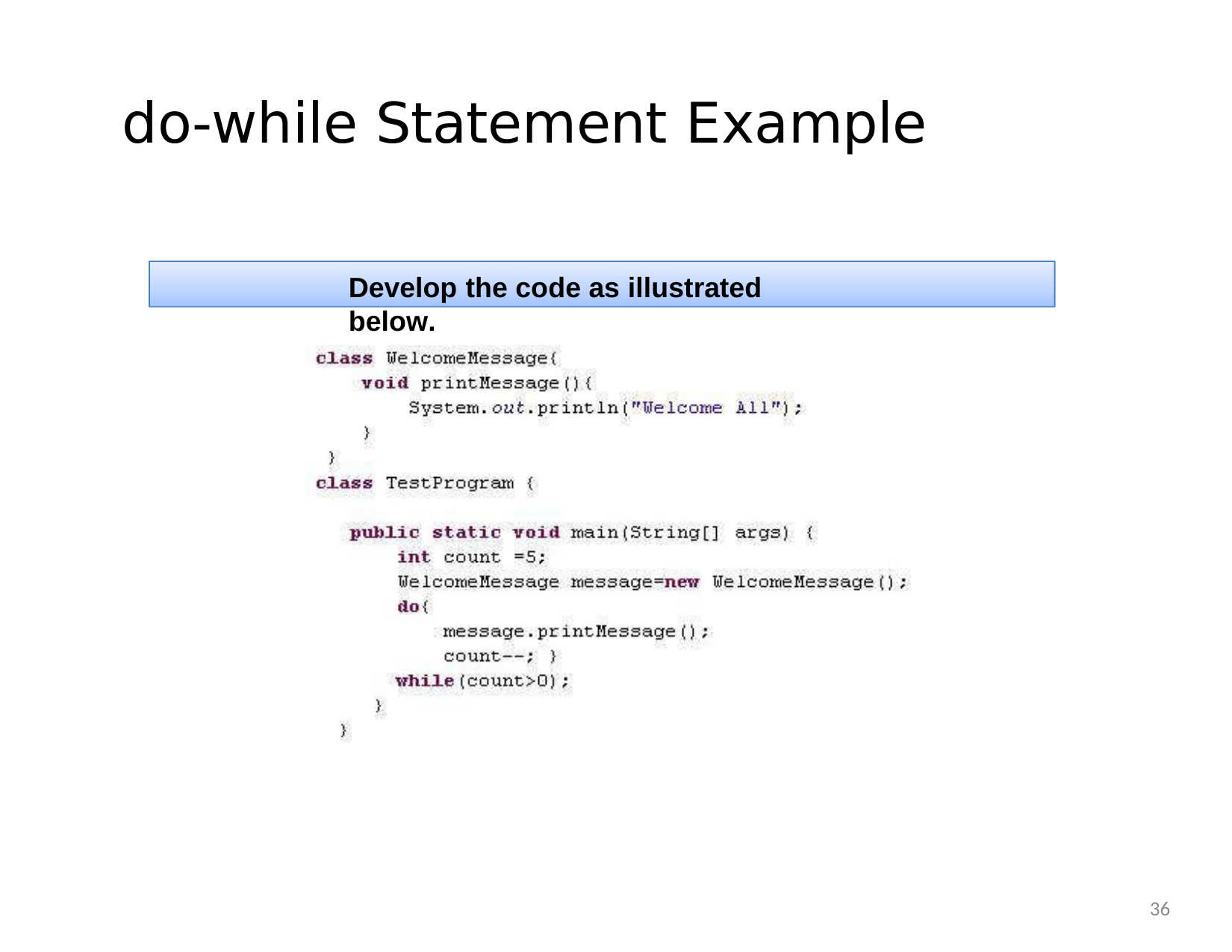

# do-while Statement Example

Develop the code as illustrated below.

36